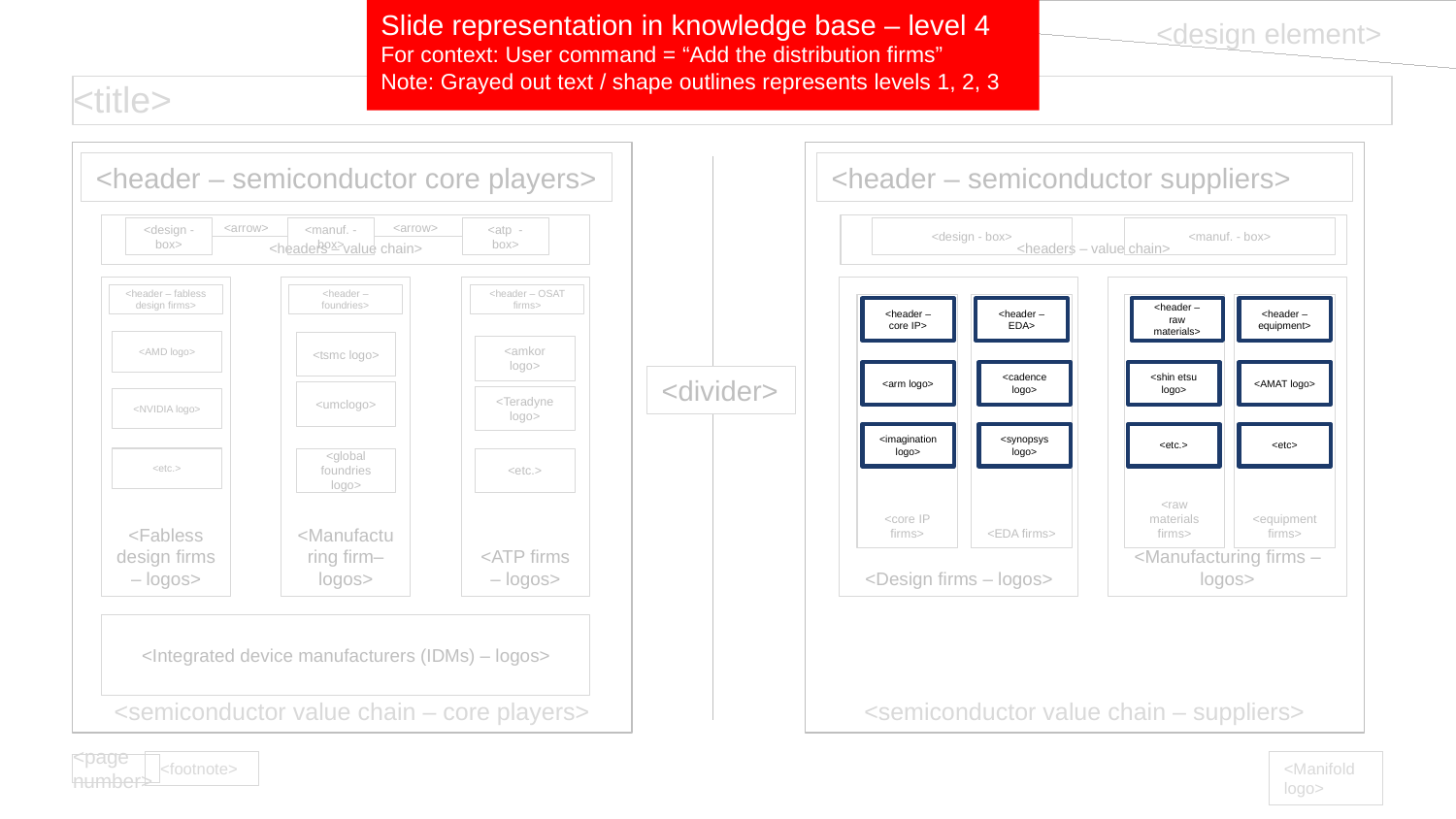

Slide representation in knowledge base – level 4
For context: User command = “Add the distribution firms”
Note: Grayed out text / shape outlines represents levels 1, 2, 3

<design element>
<title>

<semiconductor value chain – core players>
<semiconductor value chain – suppliers>
<header – semiconductor core players>
<header – semiconductor suppliers>
<arrow>
<arrow>
<headers – value chain>
<headers – value chain>
<design - box>
<manuf. - box>
<atp  - box>
<design - box>
<manuf. - box>
<Fabless design firms – logos>
<Manufacturing firm– logos>
<ATP firms – logos>
<Design firms – logos>
<Manufacturing firms – logos>
<header – fabless design firms>
<header – foundries>
<header – OSAT firms>
<core IP firms>
<EDA firms>
<raw materials firms>
<equipment firms>
<header – core IP>
<header – EDA>
<header – raw materials>
<header – equipment>
<AMD logo>
<tsmc logo>
<amkor logo>
<arm logo>
<cadence logo>
<shin etsu logo>
<AMAT logo>
<divider>
<umclogo>
<Teradyne logo>
<NVIDIA logo>
<imagination logo>
<synopsys logo>
<etc.>
<etc>
<etc.>
<global foundries logo>
<etc.>
<Integrated device manufacturers (IDMs) – logos>
<footnote>
<Manifold logo>
<page number>